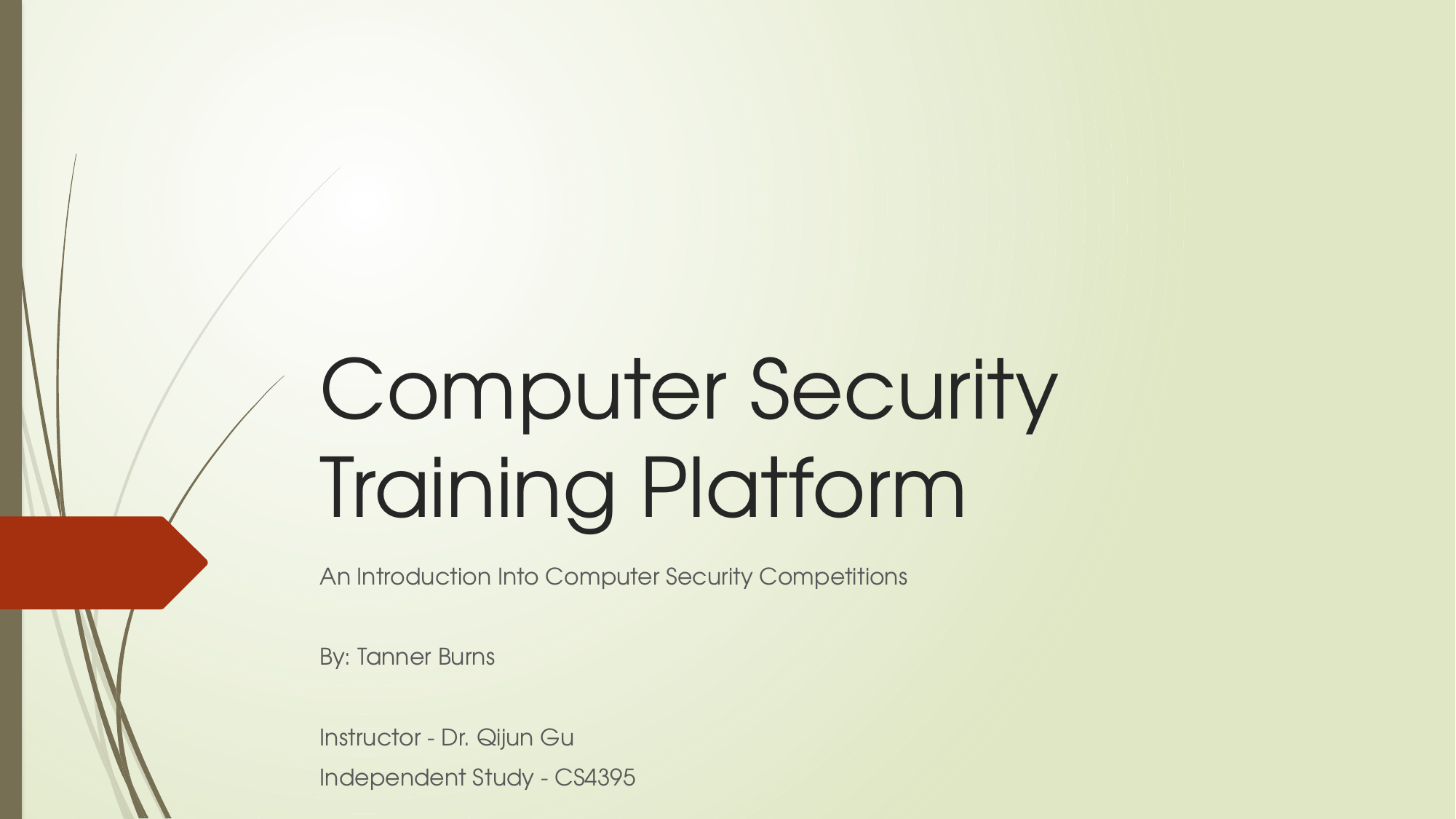

# Computer Security Training Platform
An Introduction Into Computer Security Competitions

By: Tanner Burns

Instructor - Dr. Qijun Gu
Independent Study - CS4395